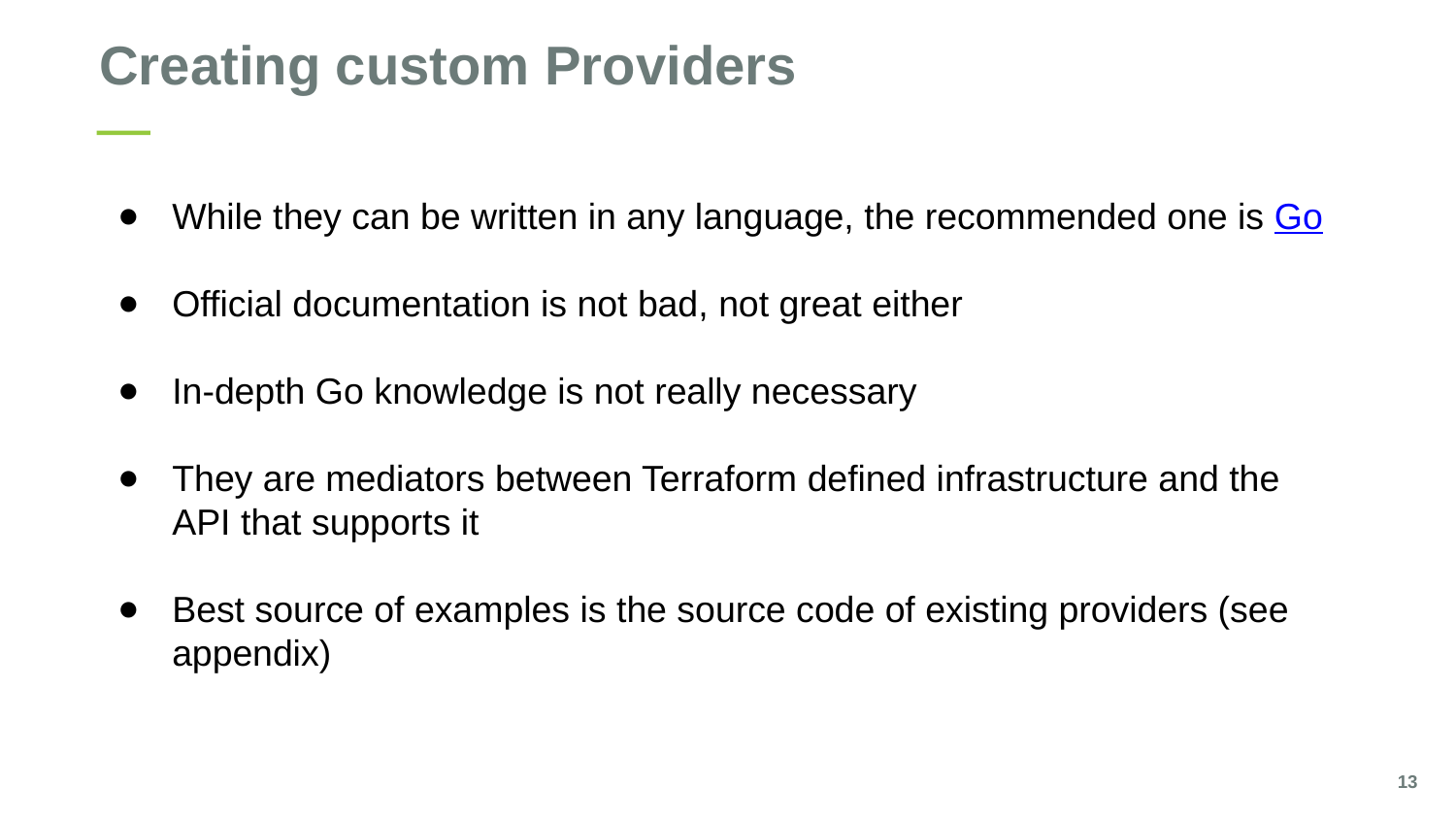

Creating custom Providers
While they can be written in any language, the recommended one is Go

Official documentation is not bad, not great either

In-depth Go knowledge is not really necessary

They are mediators between Terraform defined infrastructure and the API that supports it

Best source of examples is the source code of existing providers (see appendix)